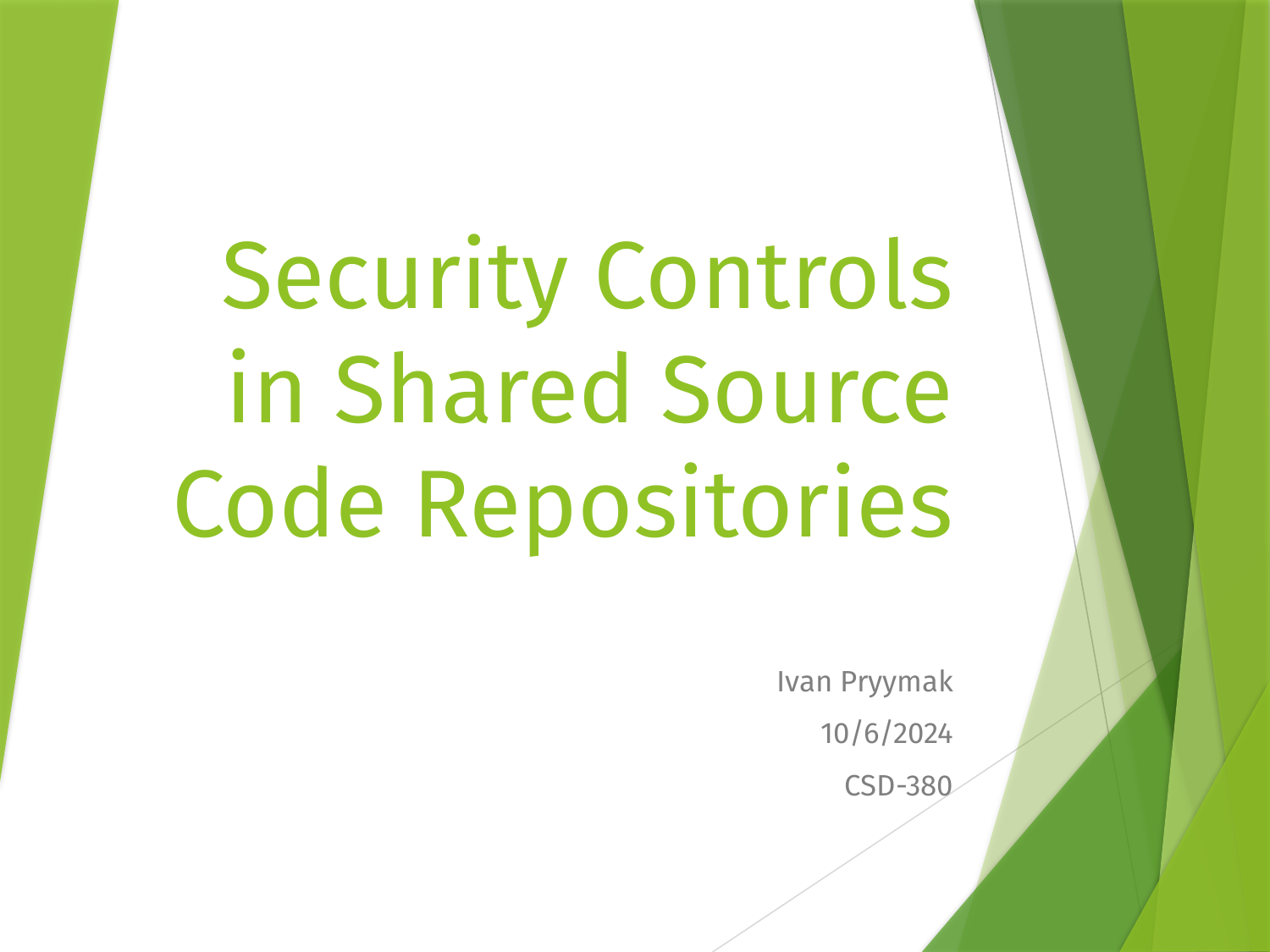

# Security Controls in Shared Source Code Repositories
Ivan Pryymak
10/6/2024
CSD-380